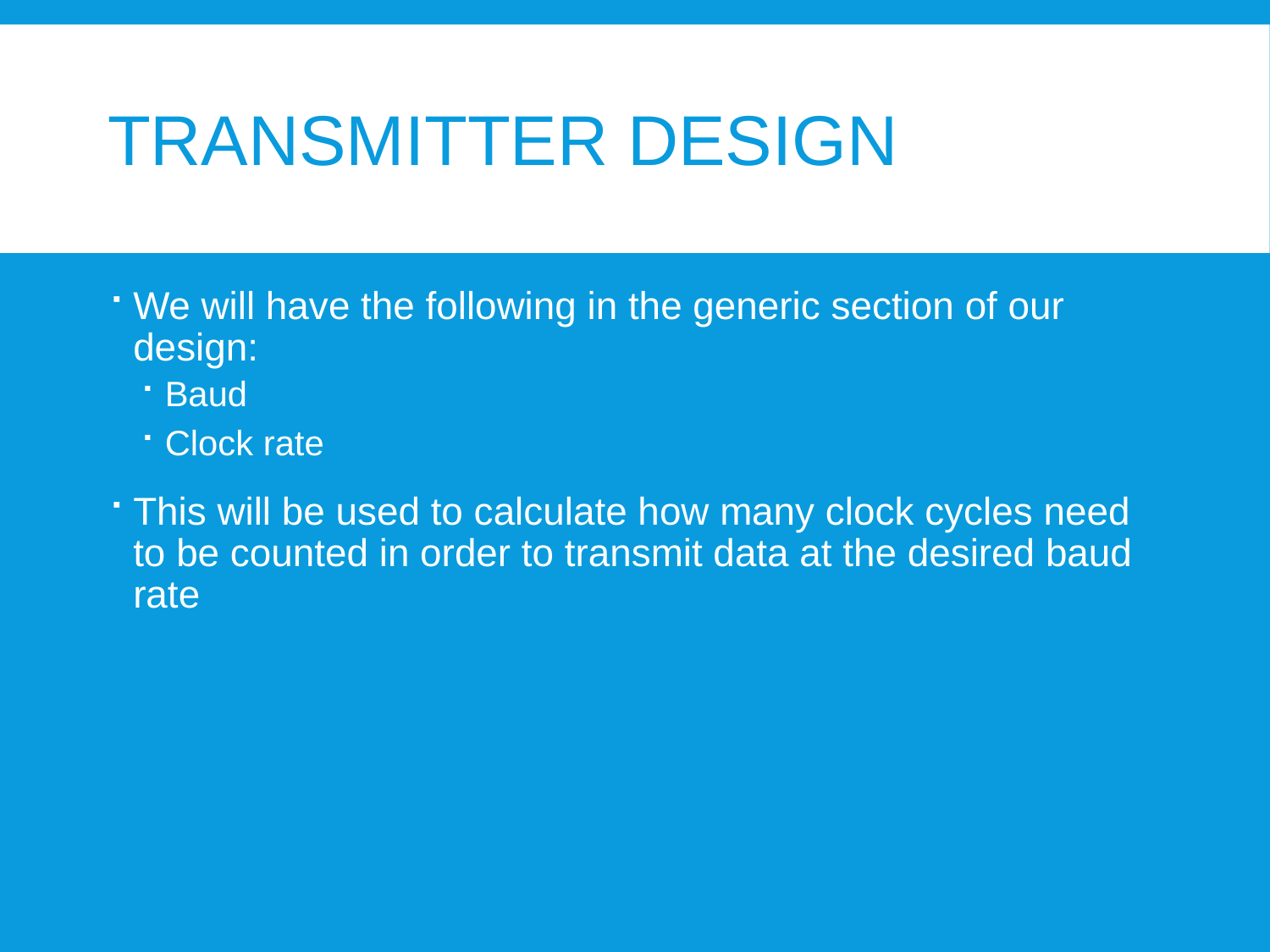

# Transmitter Design
We will have the following in the generic section of our design:
Baud
Clock rate
This will be used to calculate how many clock cycles need to be counted in order to transmit data at the desired baud rate